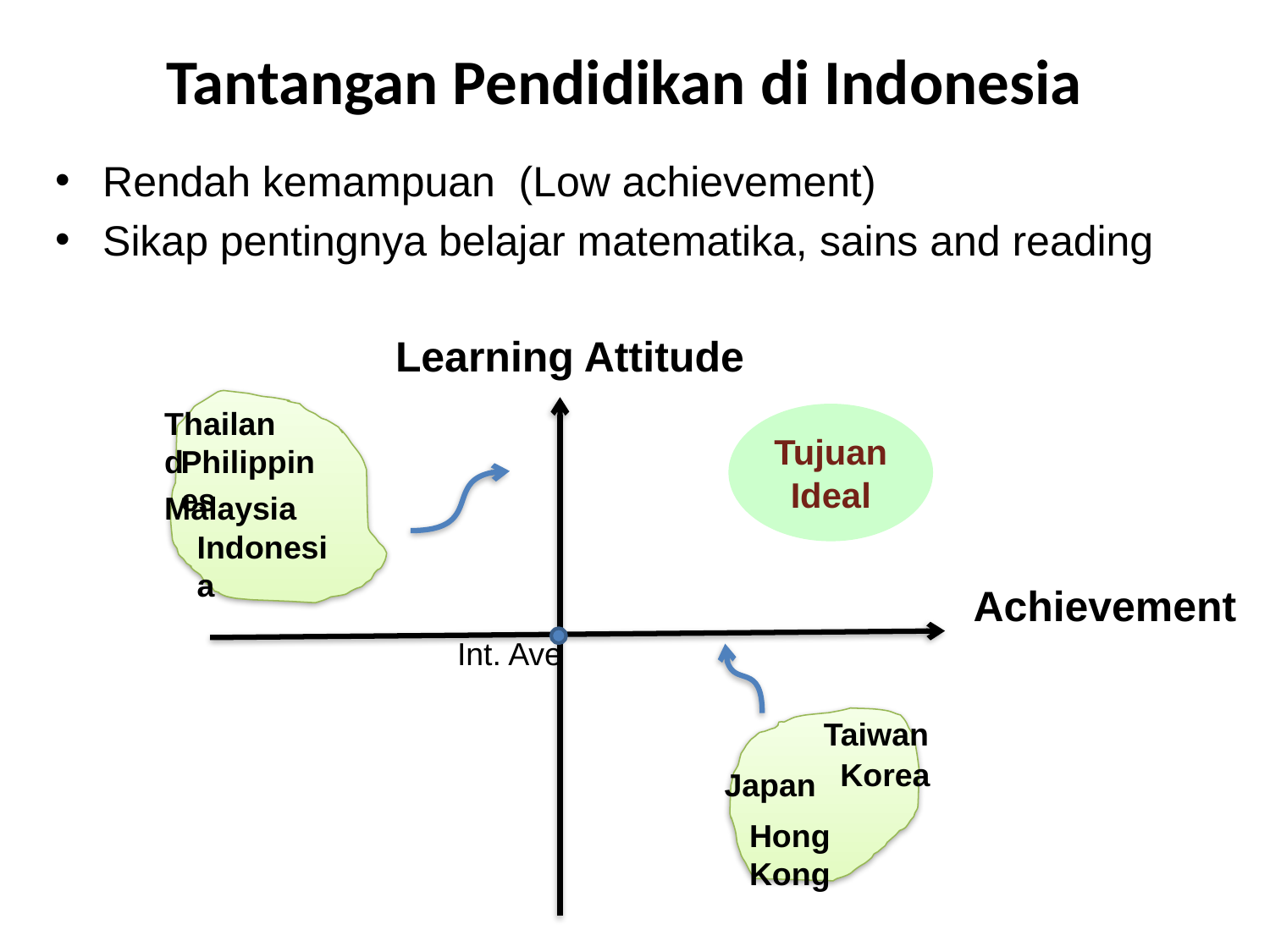

# Tantangan Pendidikan di Indonesia
Rendah kemampuan  (Low achievement)
Sikap pentingnya belajar matematika, sains and reading

Learning Attitude

Thailand
Philippines
Malaysia
Indonesia
Tujuan Ideal
Achievement
Int. Ave

Taiwan
Korea
Japan
Hong Kong